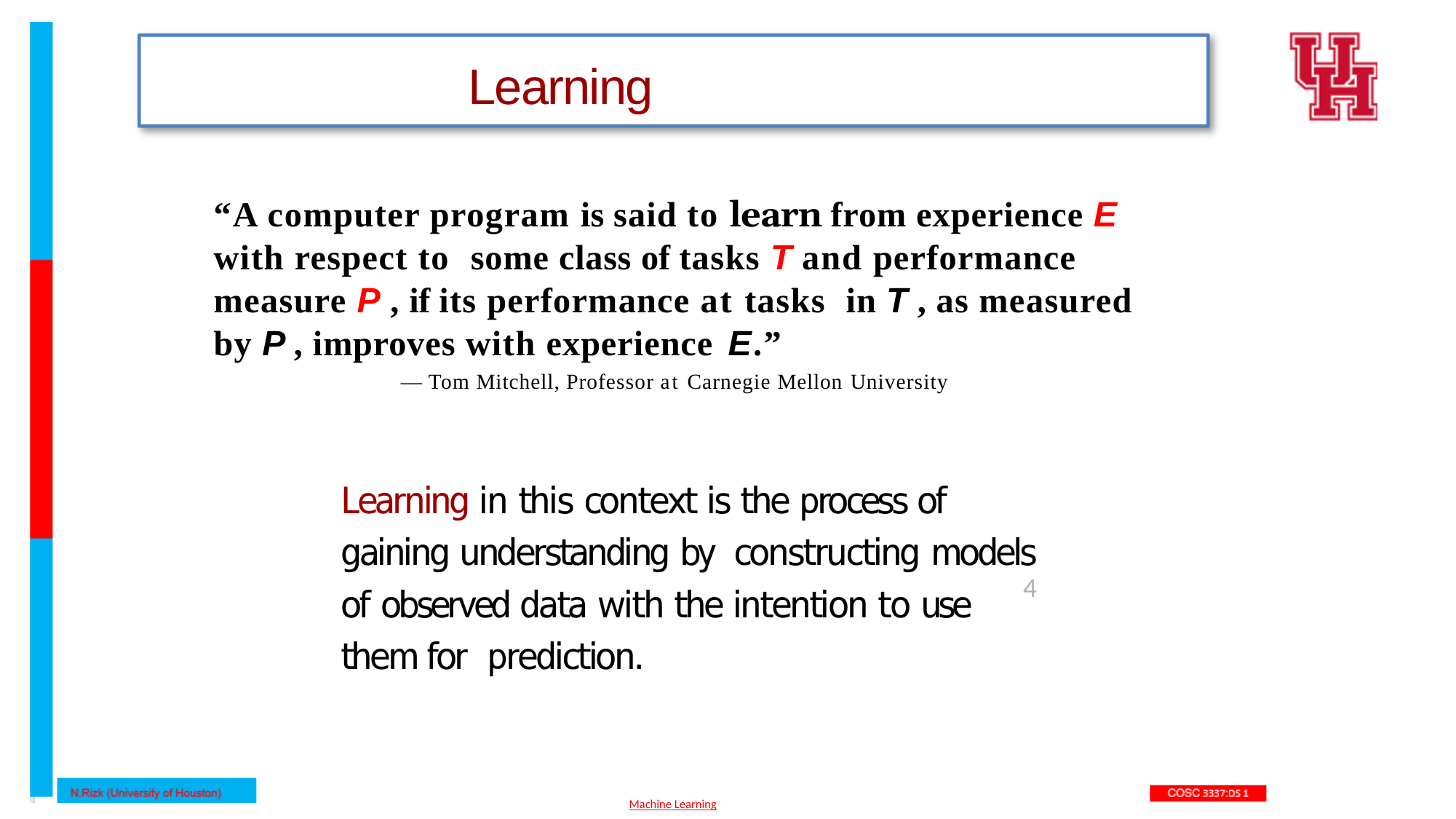

Learning
“A computer program is said to learn from experience E with respect to  some class of tasks T and performance measure P , if its performance at tasks  in T , as measured by P , improves with experience E.”
— Tom Mitchell, Professor at Carnegie Mellon University
Learning in this context is the process of gaining understanding by  constructing models of observed data with the intention to use them for  prediction.
4
Machine Learning